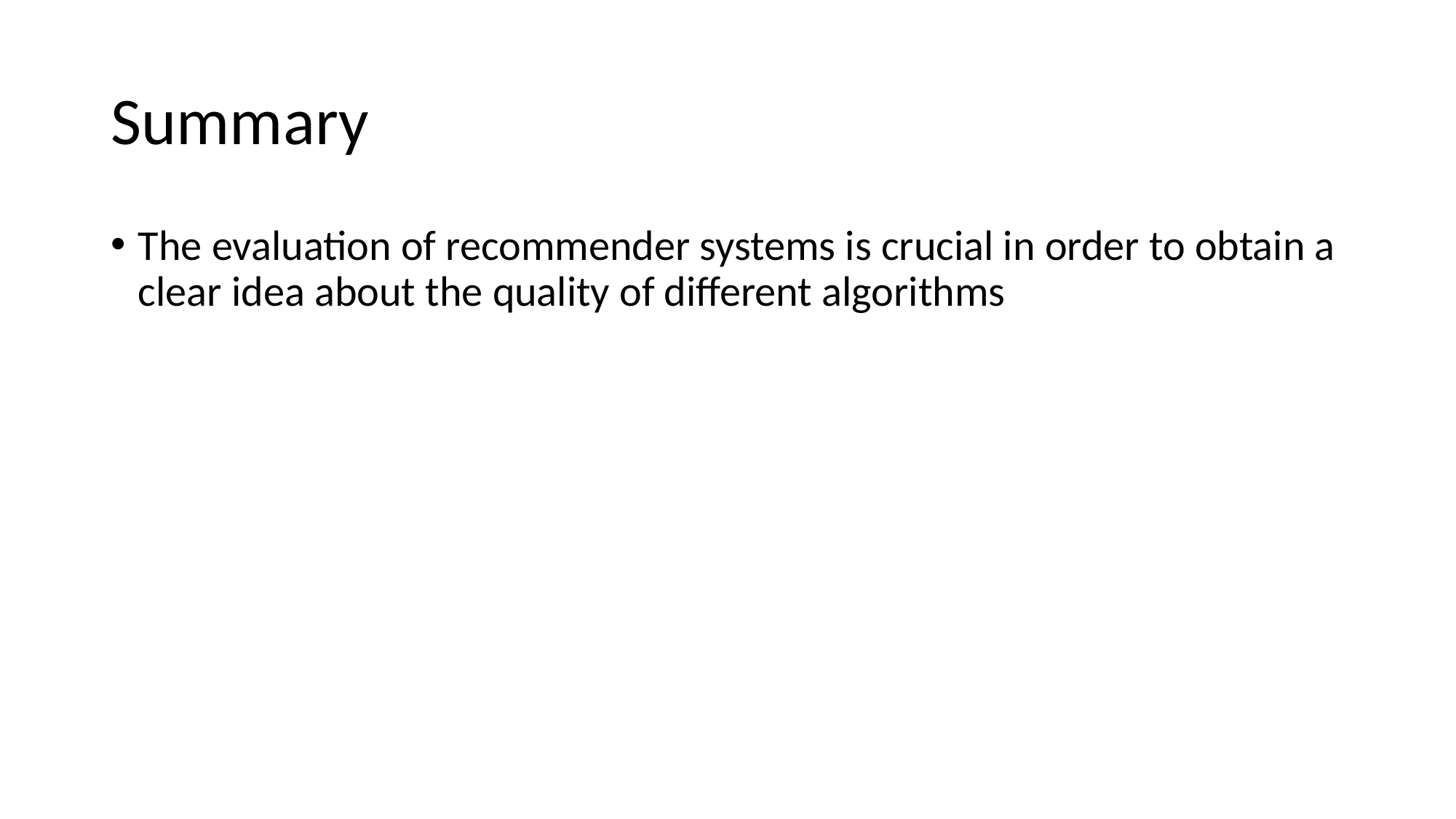

# Summary
The evaluation of recommender systems is crucial in order to obtain a clear idea about the quality of different algorithms